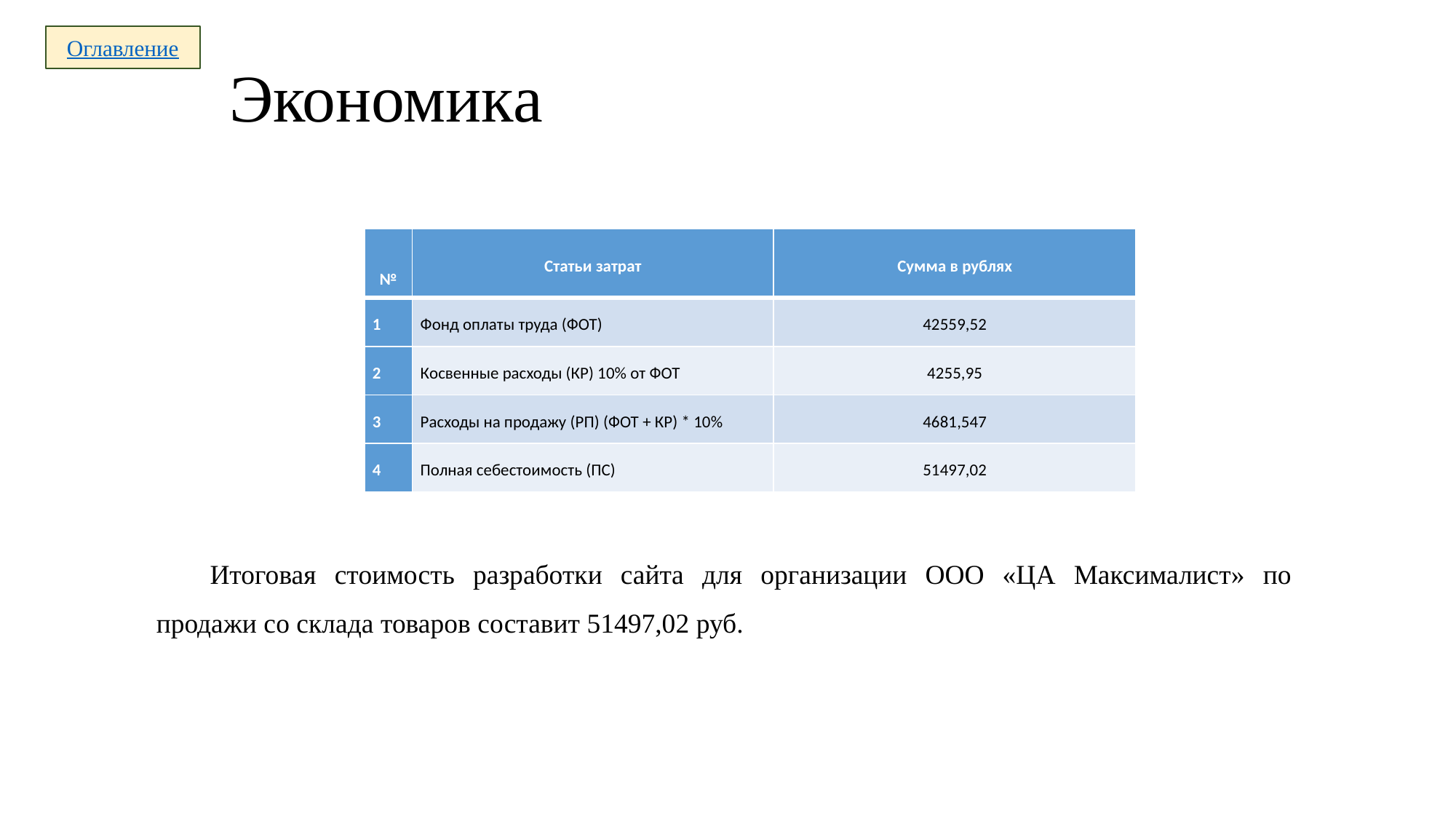

# Экономика
Оглавление
| № | Статьи затрат | Сумма в рублях |
| --- | --- | --- |
| 1 | Фонд оплаты труда (ФОТ) | 42559,52 |
| 2 | Косвенные расходы (КР) 10% от ФОТ | 4255,95 |
| 3 | Расходы на продажу (РП) (ФОТ + КР) \* 10% | 4681,547 |
| 4 | Полная себестоимость (ПС) | 51497,02 |
Итоговая стоимость разработки сайта для организации ООО «ЦА Максималист» по продажи со склада товаров составит 51497,02 руб.